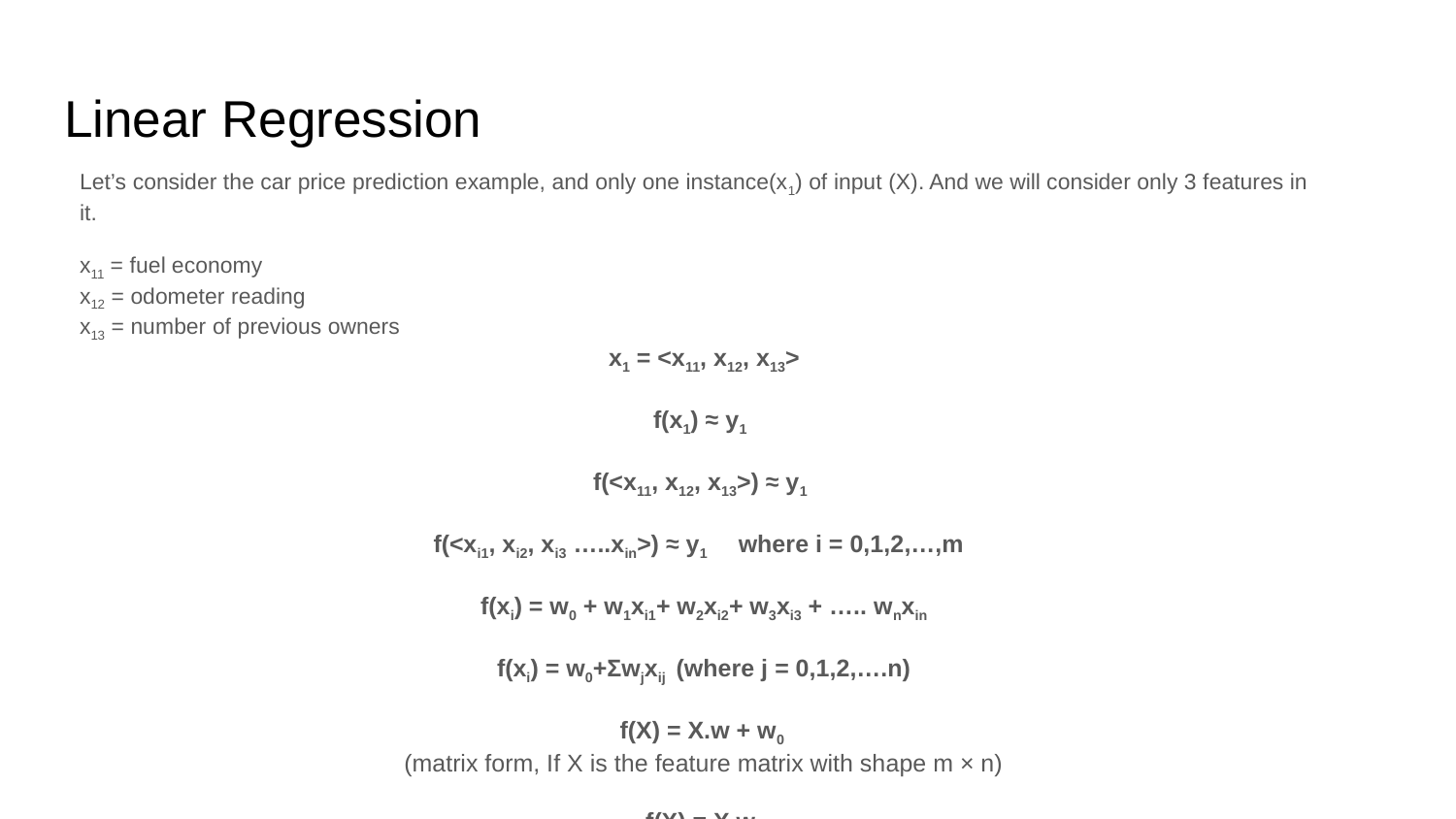

# Linear Regression
Let’s consider the car price prediction example, and only one instance(x1) of input (X). And we will consider only 3 features in it.

x11 = fuel economy
x12 = odometer reading
x13 = number of previous owners
x1 = <x11, x12, x13>

f(x1) ≈ y1

f(<x11, x12, x13>) ≈ y1

f(<xi1, xi2, xi3 …..xin>) ≈ y1        where i = 0,1,2,…,m

f(xi) = w0 + w1xi1+ w2xi2+ w3xi3 + ….. wnxin

f(xi) = w0+Σwjxij  (where j = 0,1,2,….n)

f(X) = X.w + w0
(matrix form, If X is the feature matrix with shape m × n)

f(X) = X.w
(include the bias term as part of the weights by adding a column of ones to 𝑋)